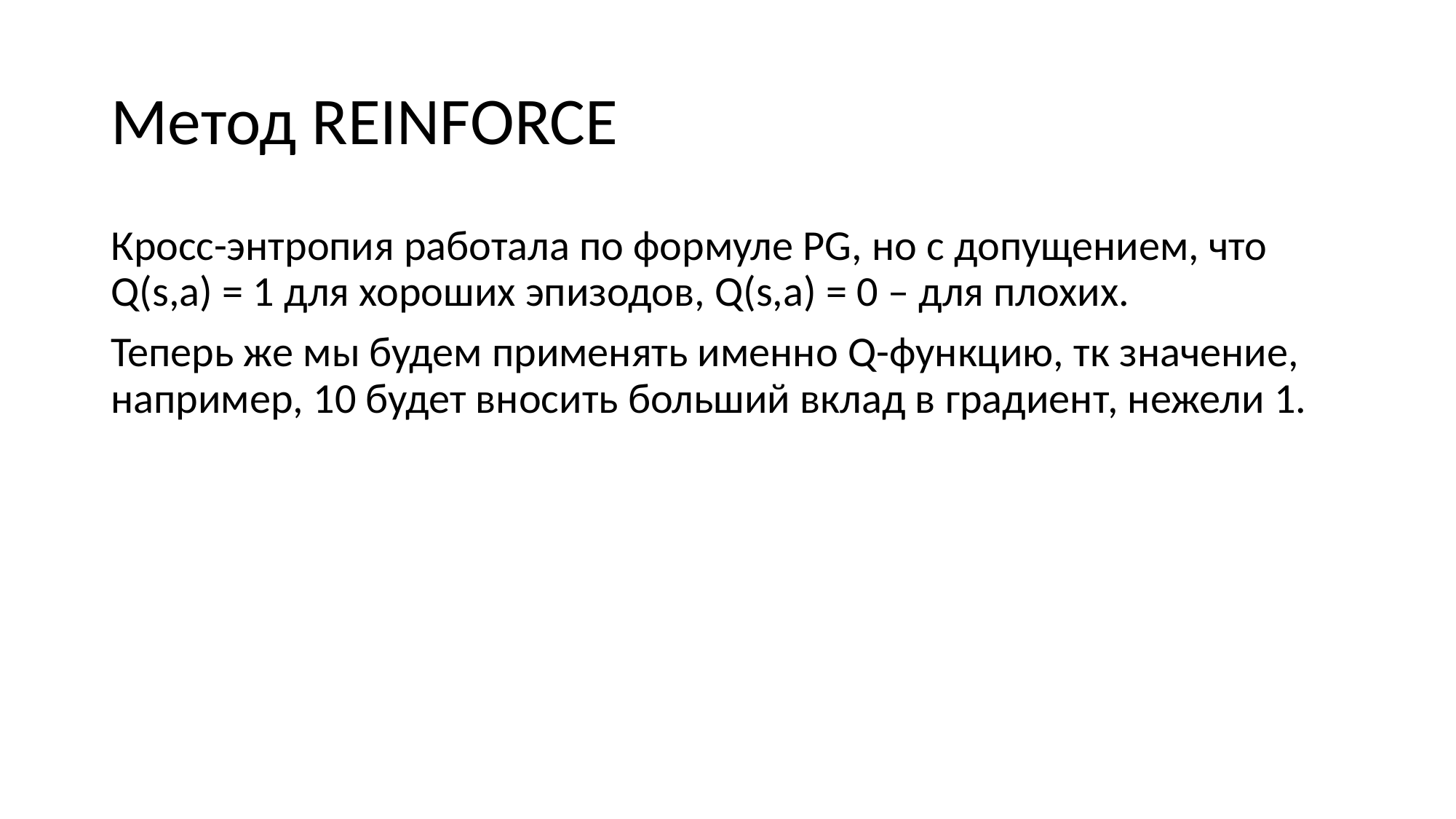

# Метод REINFORCE
Кросс-энтропия работала по формуле PG, но с допущением, что Q(s,a) = 1 для хороших эпизодов, Q(s,a) = 0 – для плохих.
Теперь же мы будем применять именно Q-функцию, тк значение, например, 10 будет вносить больший вклад в градиент, нежели 1.